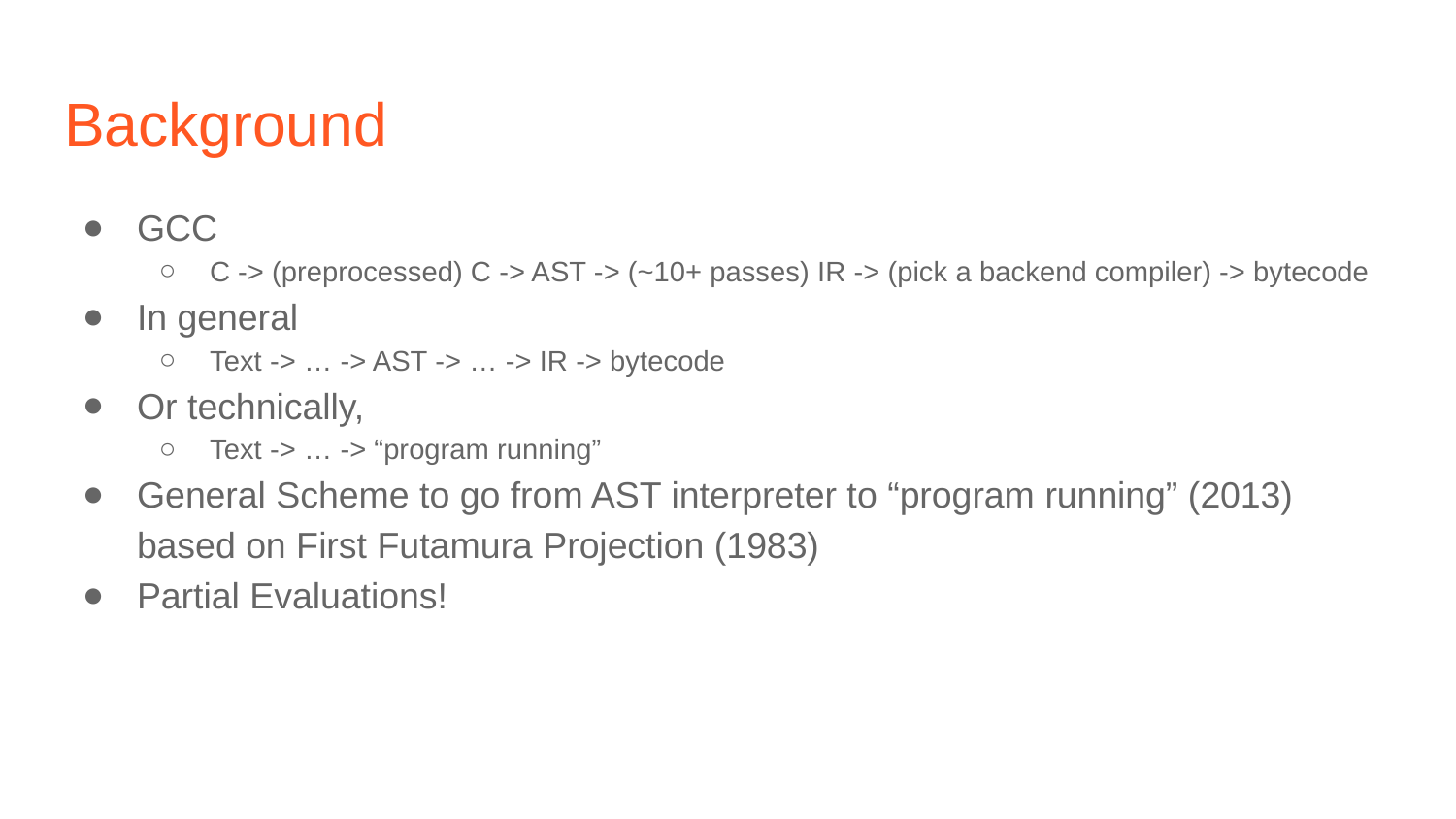

# Background
GCC
C -> (preprocessed) C -> AST -> (~10+ passes) IR -> (pick a backend compiler) -> bytecode
In general
Text -> … -> AST -> … -> IR -> bytecode
Or technically,
Text -> … -> “program running”
General Scheme to go from AST interpreter to “program running” (2013) based on First Futamura Projection (1983)
Partial Evaluations!